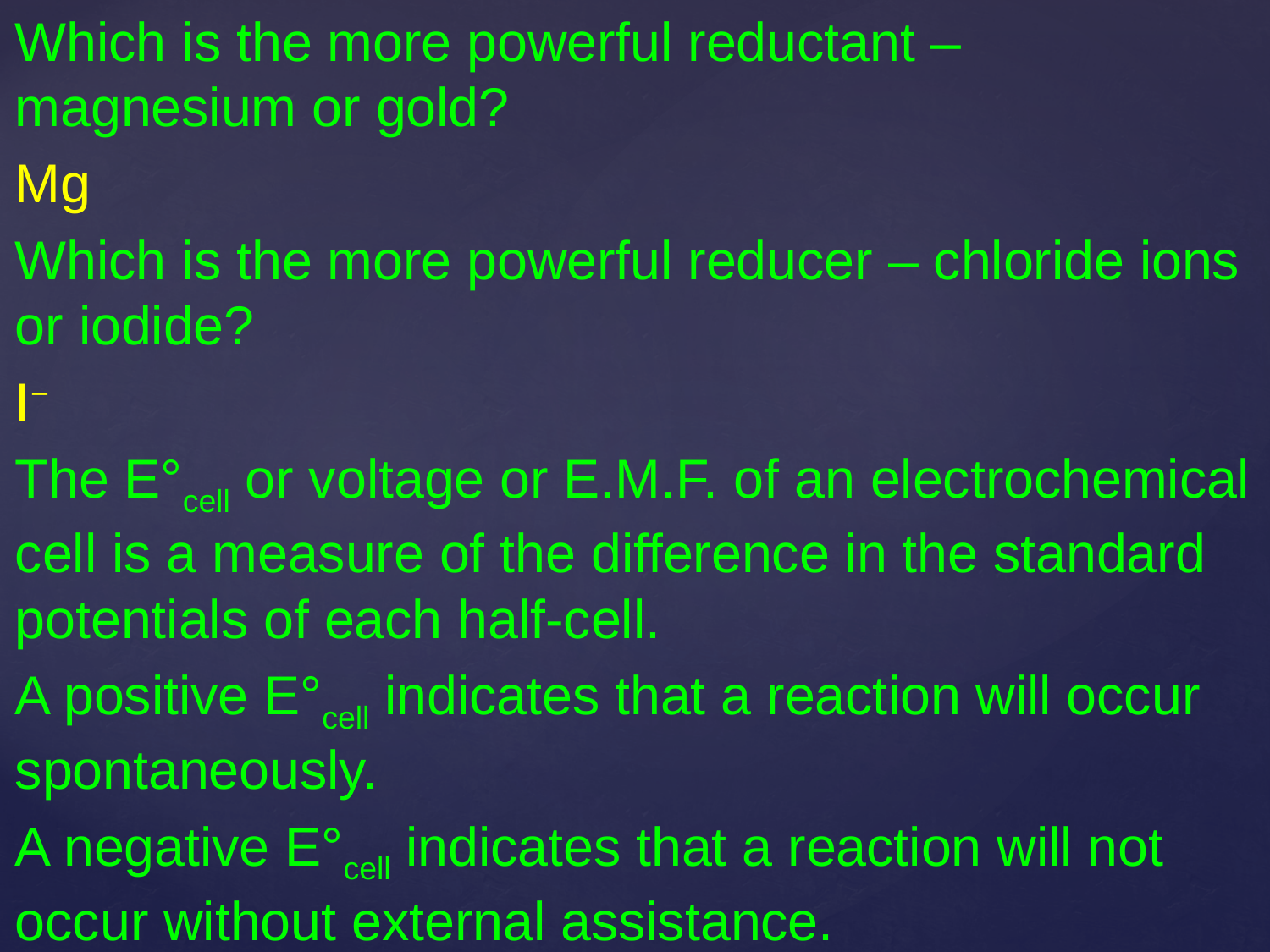

Which is the more powerful reductant – magnesium or gold?
Mg
Which is the more powerful reducer – chloride ions or iodide?
I−
The E°cell or voltage or E.M.F. of an electrochemical cell is a measure of the difference in the standard potentials of each half-cell.
A positive E°cell indicates that a reaction will occur spontaneously.
A negative E°cell indicates that a reaction will not occur without external assistance.